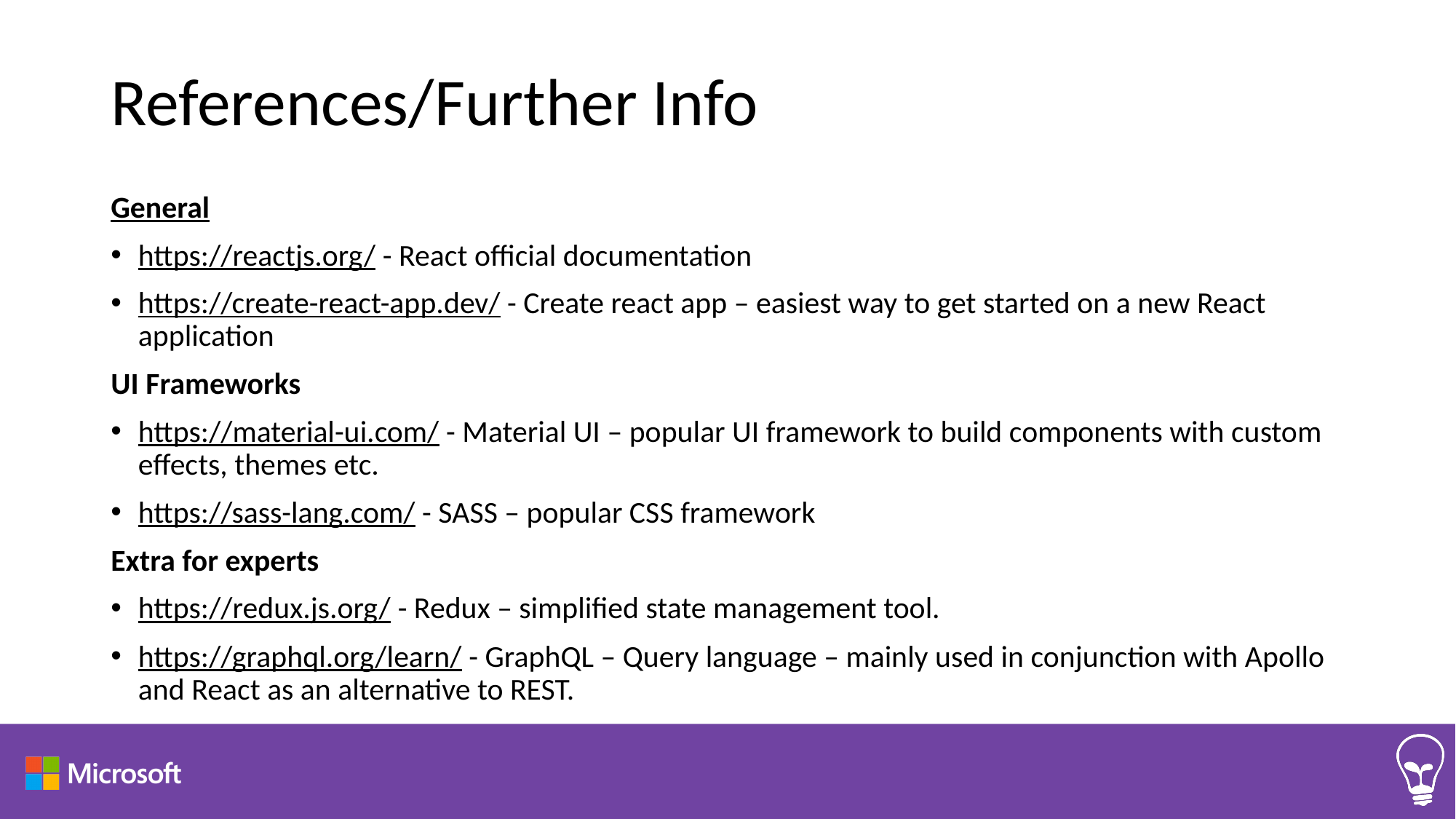

# References/Further Info
General
https://reactjs.org/ - React official documentation
https://create-react-app.dev/ - Create react app – easiest way to get started on a new React application
UI Frameworks
https://material-ui.com/ - Material UI – popular UI framework to build components with custom effects, themes etc.
https://sass-lang.com/ - SASS – popular CSS framework
Extra for experts
https://redux.js.org/ - Redux – simplified state management tool.
https://graphql.org/learn/ - GraphQL – Query language – mainly used in conjunction with Apollo and React as an alternative to REST.